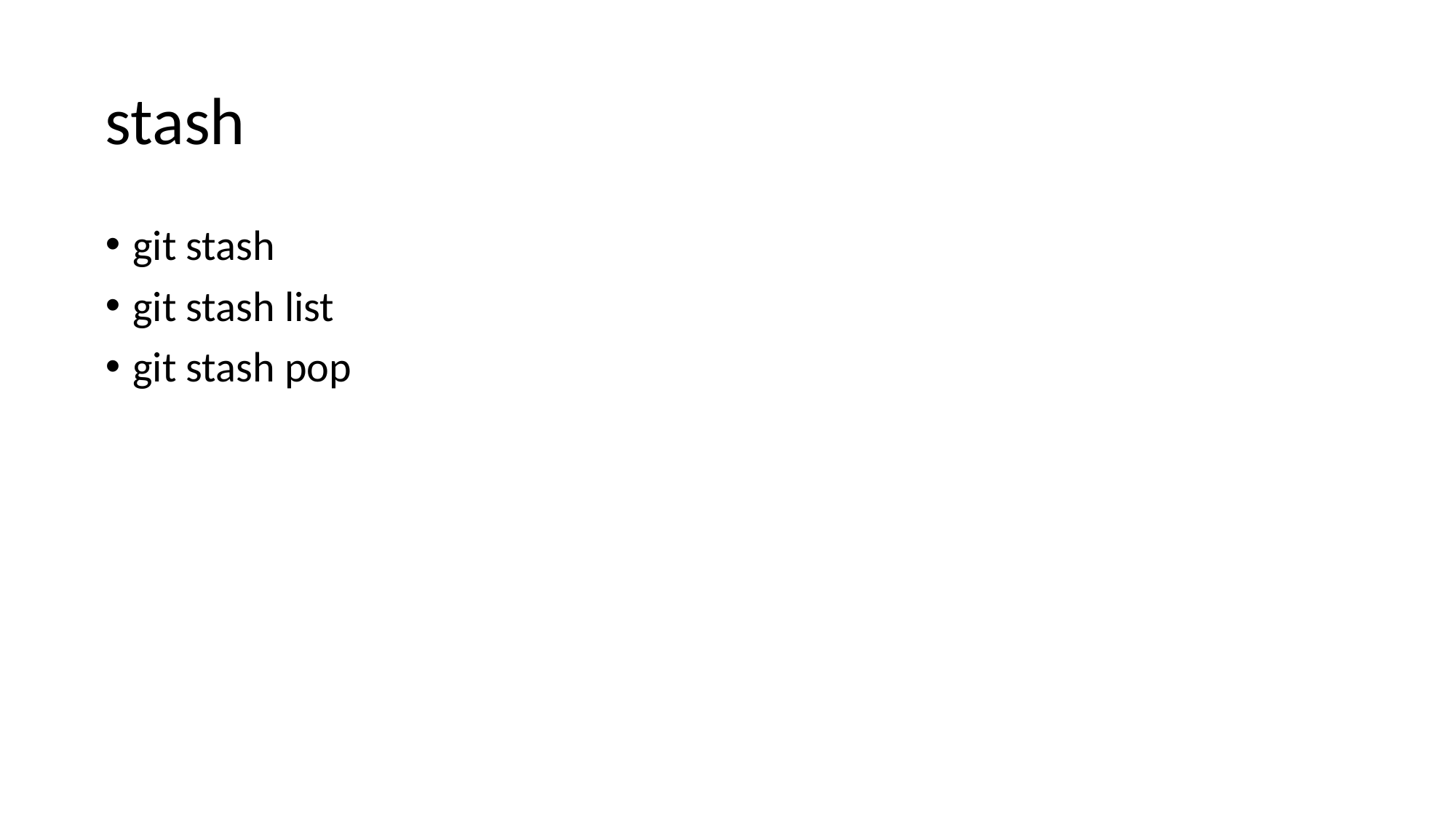

# stash
git stash
git stash list
git stash pop